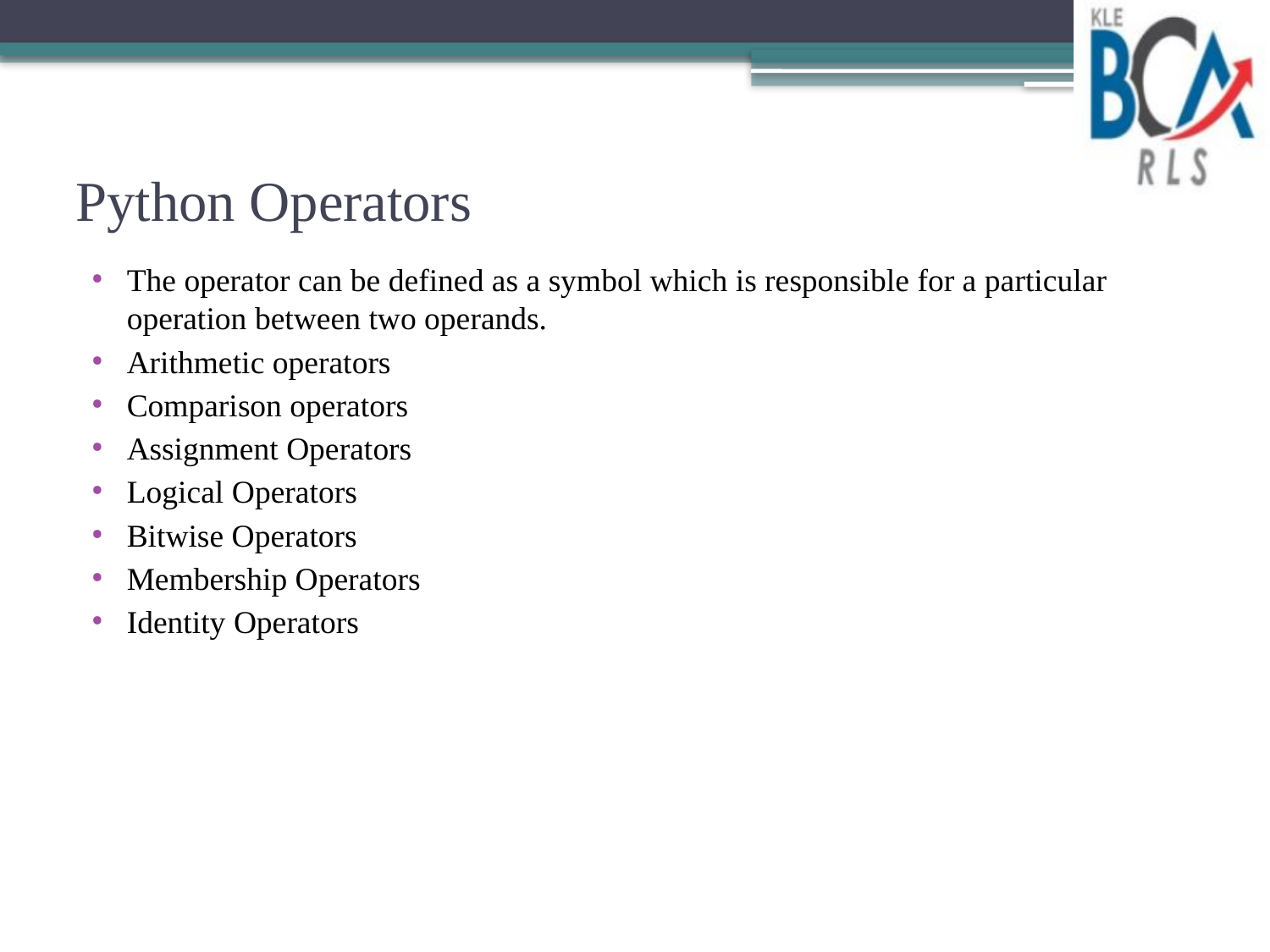

# Python Operators
The operator can be defined as a symbol which is responsible for a particular operation between two operands.
Arithmetic operators
Comparison operators
Assignment Operators
Logical Operators
Bitwise Operators
Membership Operators
Identity Operators